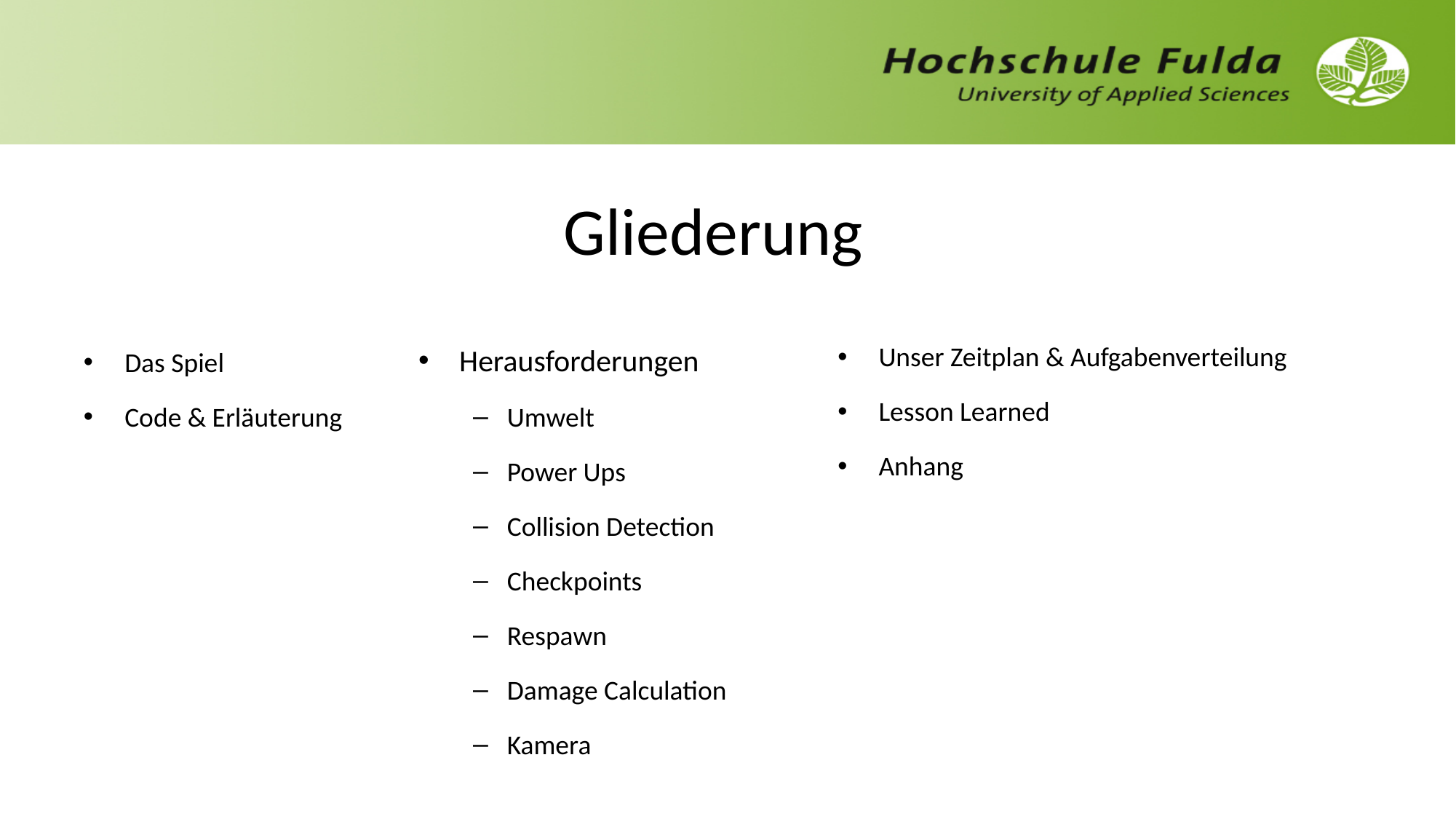

# Gliederung
Herausforderungen
Umwelt
Power Ups
Collision Detection
Checkpoints
Respawn
Damage Calculation
Kamera
Unser Zeitplan & Aufgabenverteilung
Lesson Learned
Anhang
Das Spiel
Code & Erläuterung